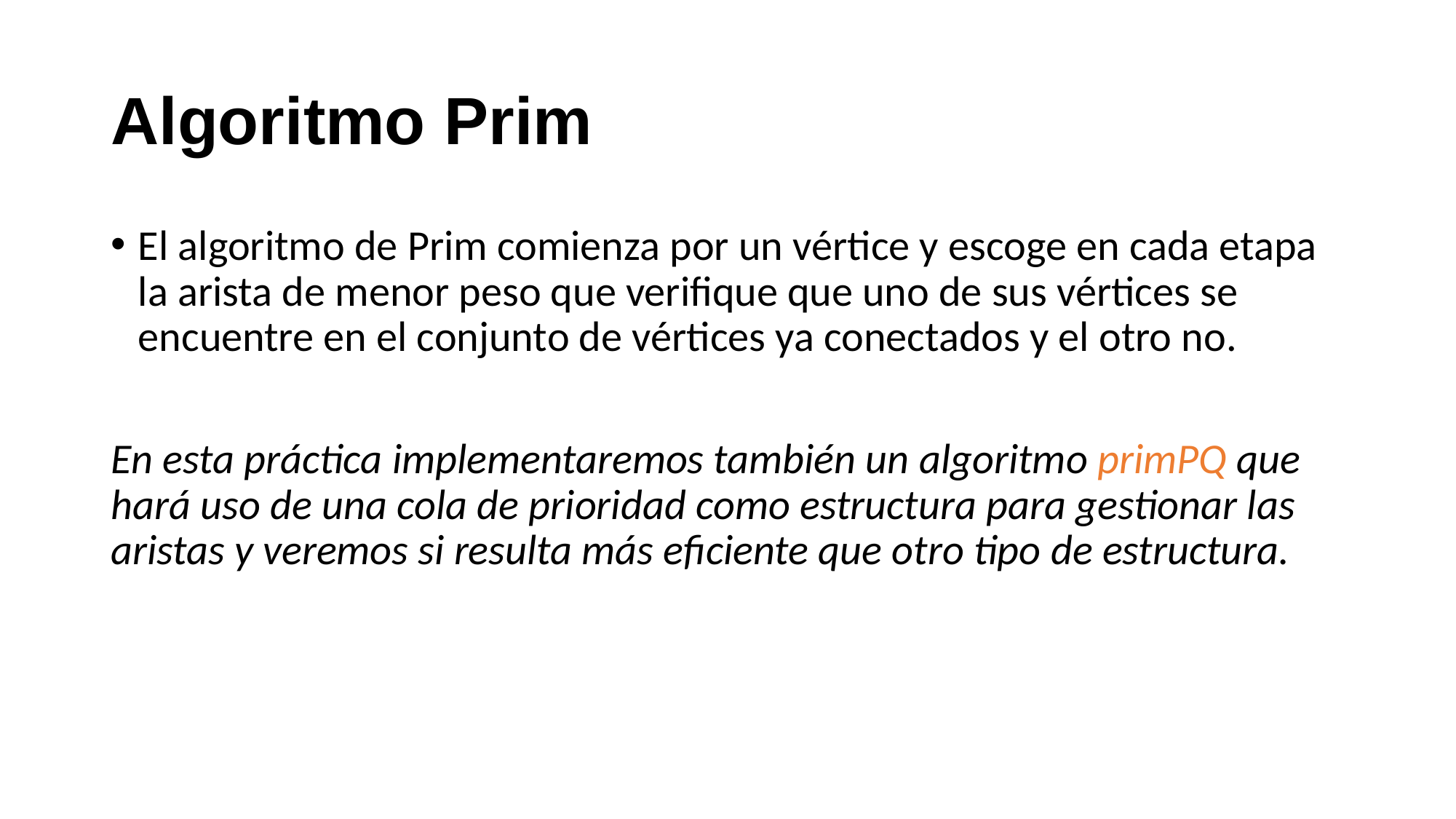

# Algoritmo Prim
El algoritmo de Prim comienza por un vértice y escoge en cada etapa la arista de menor peso que verifique que uno de sus vértices se encuentre en el conjunto de vértices ya conectados y el otro no.

En esta práctica implementaremos también un algoritmo primPQ que hará uso de una cola de prioridad como estructura para gestionar las aristas y veremos si resulta más eficiente que otro tipo de estructura.